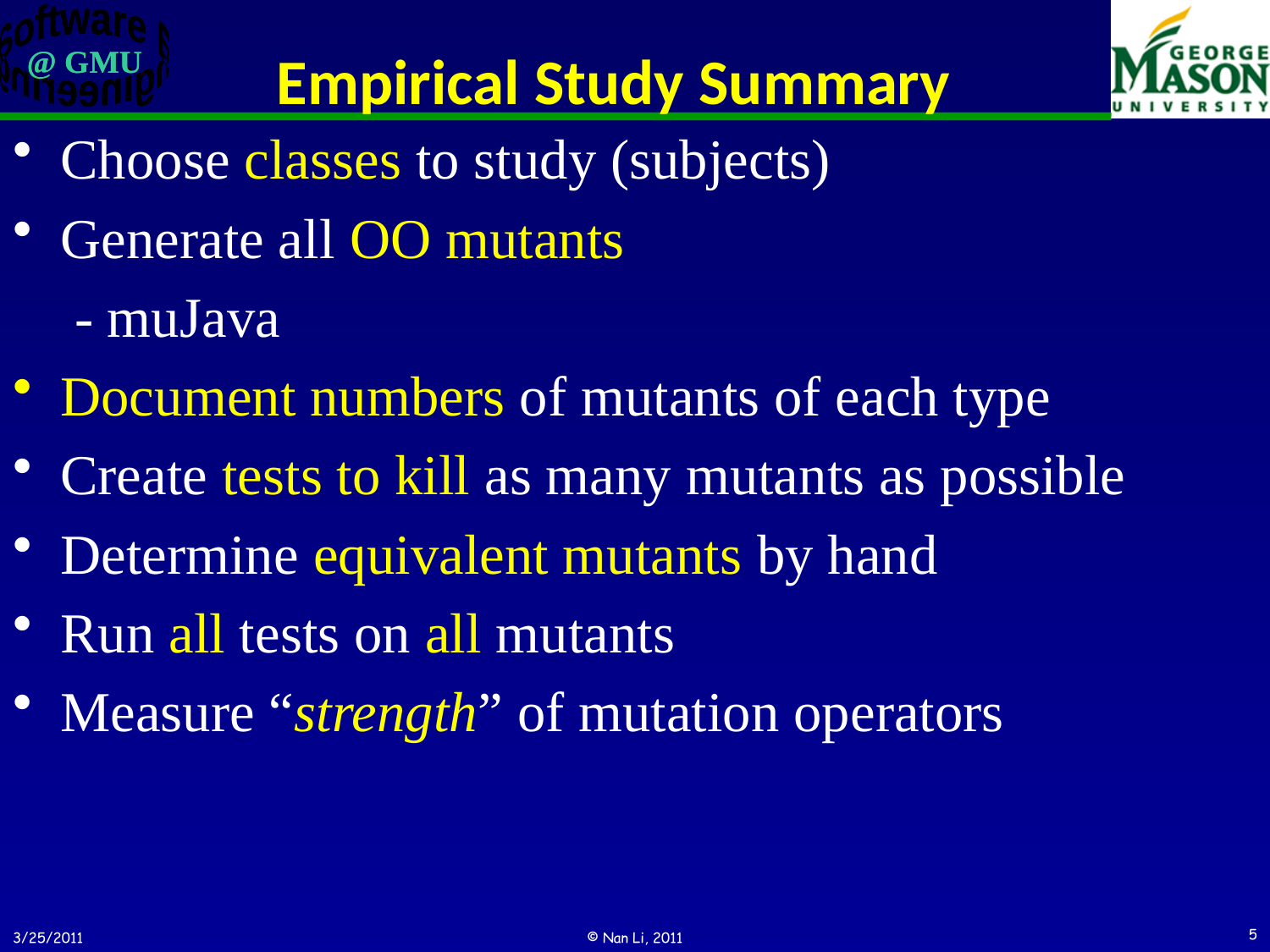

# Empirical Study Summary
Choose classes to study (subjects)
Generate all OO mutants
	 - muJava
Document numbers of mutants of each type
Create tests to kill as many mutants as possible
Determine equivalent mutants by hand
Run all tests on all mutants
Measure “strength” of mutation operators
3/25/2011
© Nan Li, 2011
5